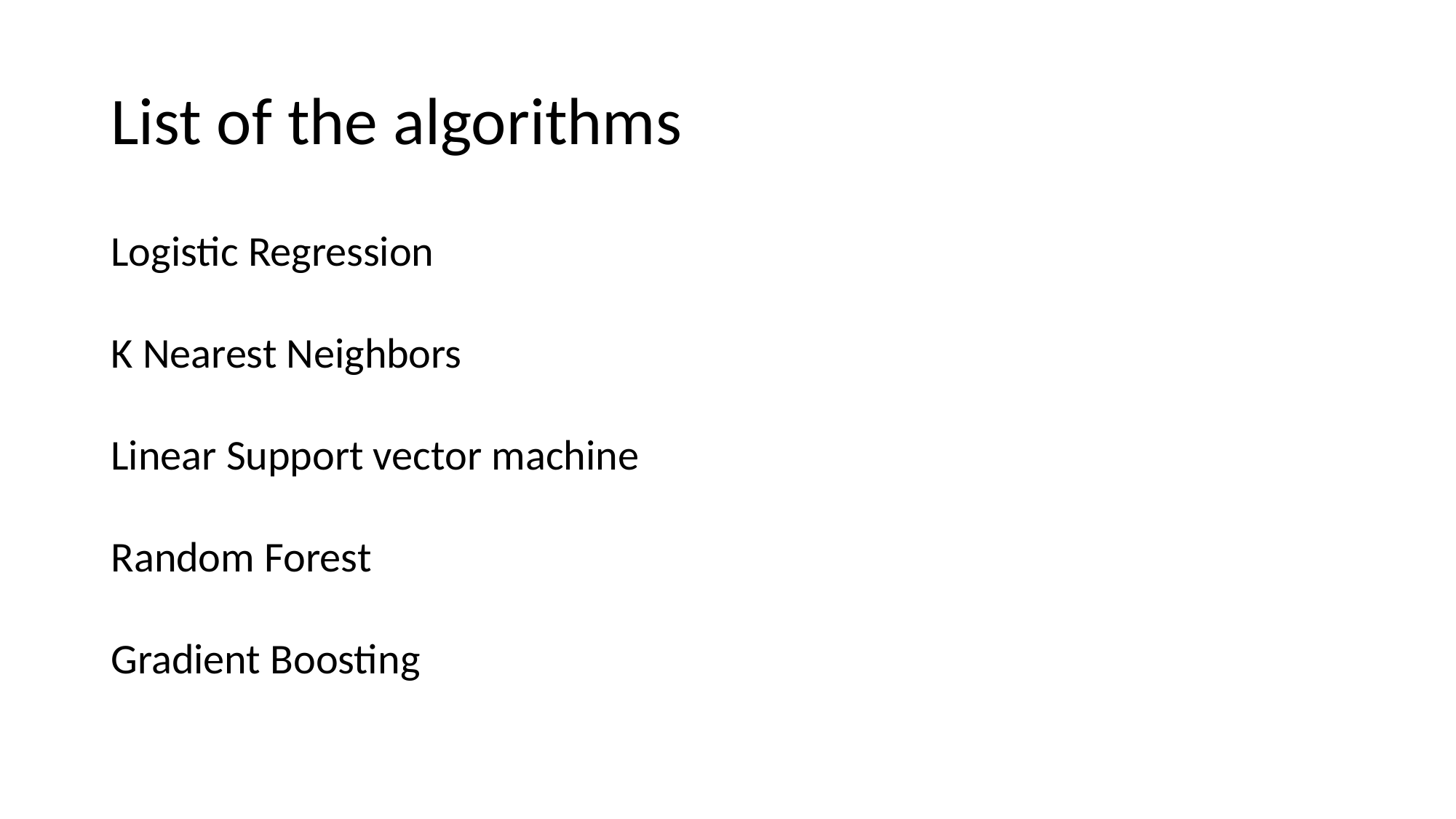

# List of the algorithms
Logistic Regression
K Nearest Neighbors
Linear Support vector machine
Random Forest
Gradient Boosting